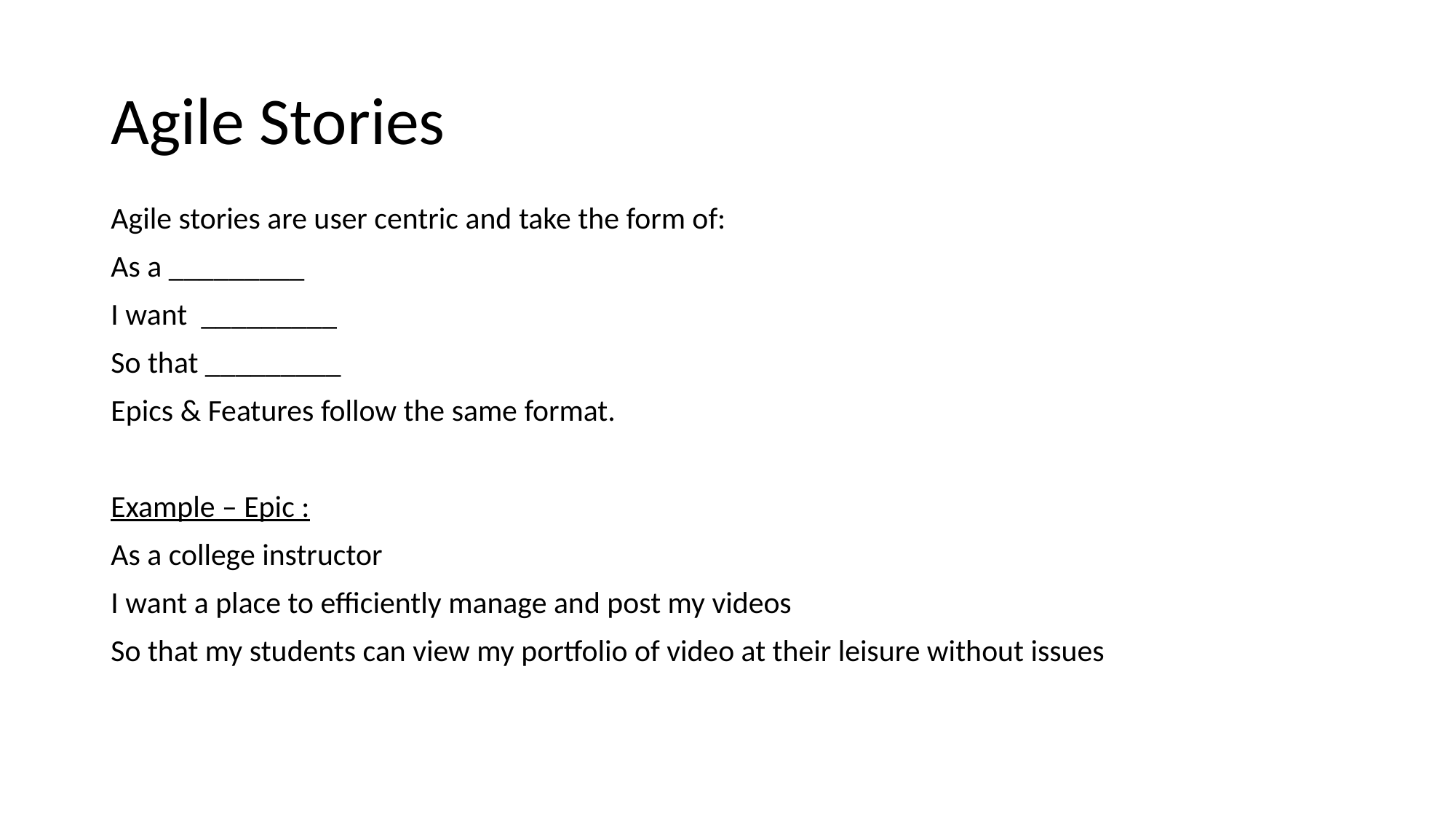

# Agile Stories
Agile stories are user centric and take the form of:
As a _________
I want  _________
So that _________
Epics & Features follow the same format.

Example – Epic :
As a college instructor
I want a place to efficiently manage and post my videos
So that my students can view my portfolio of video at their leisure without issues